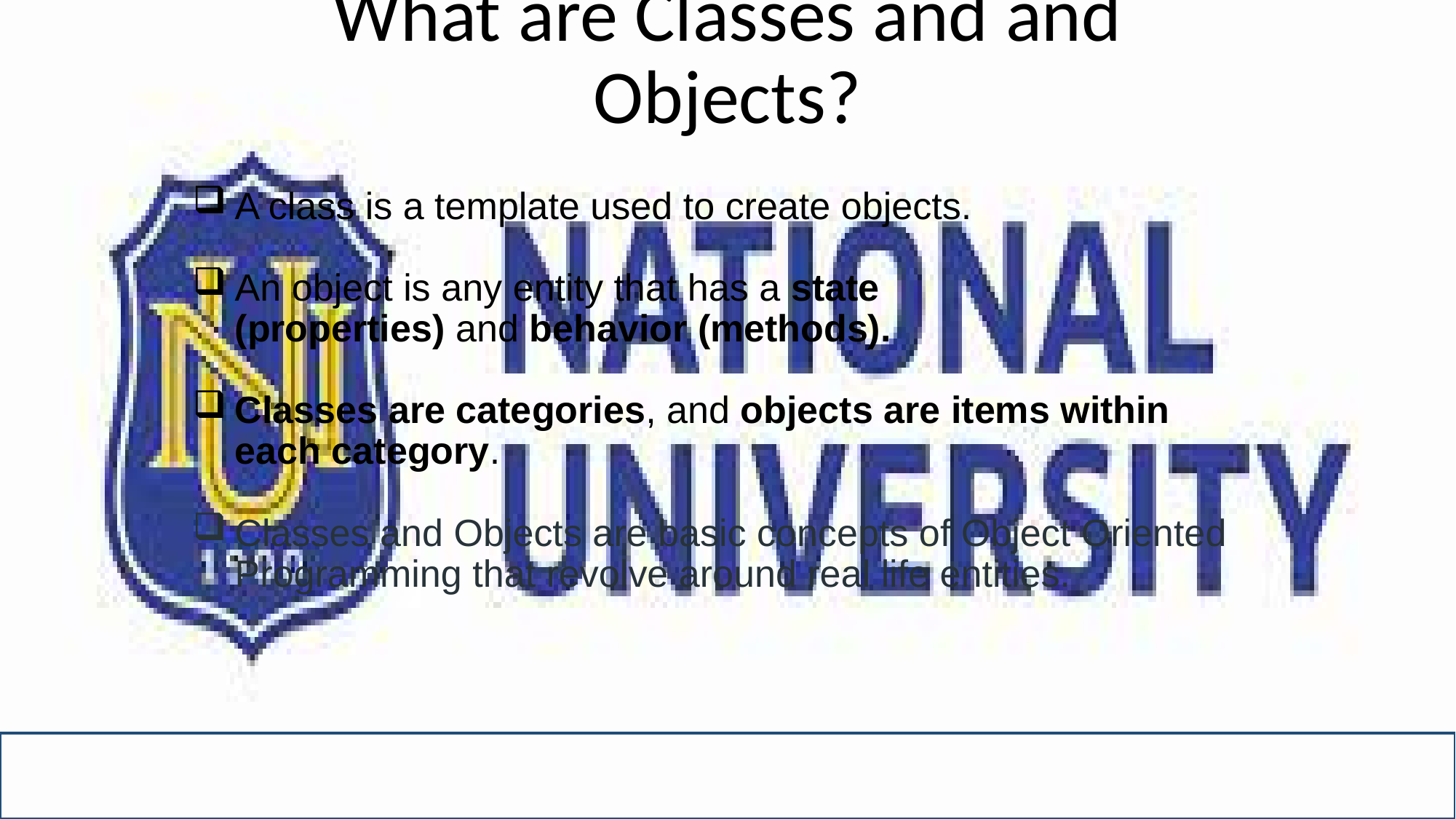

# What are Classes and and Objects?
A class is a template used to create objects.

An object is any entity that has a state (properties) and behavior (methods).

Classes are categories, and objects are items within each category.

Classes and Objects are basic concepts of Object Oriented Programming that revolve around real life entities.